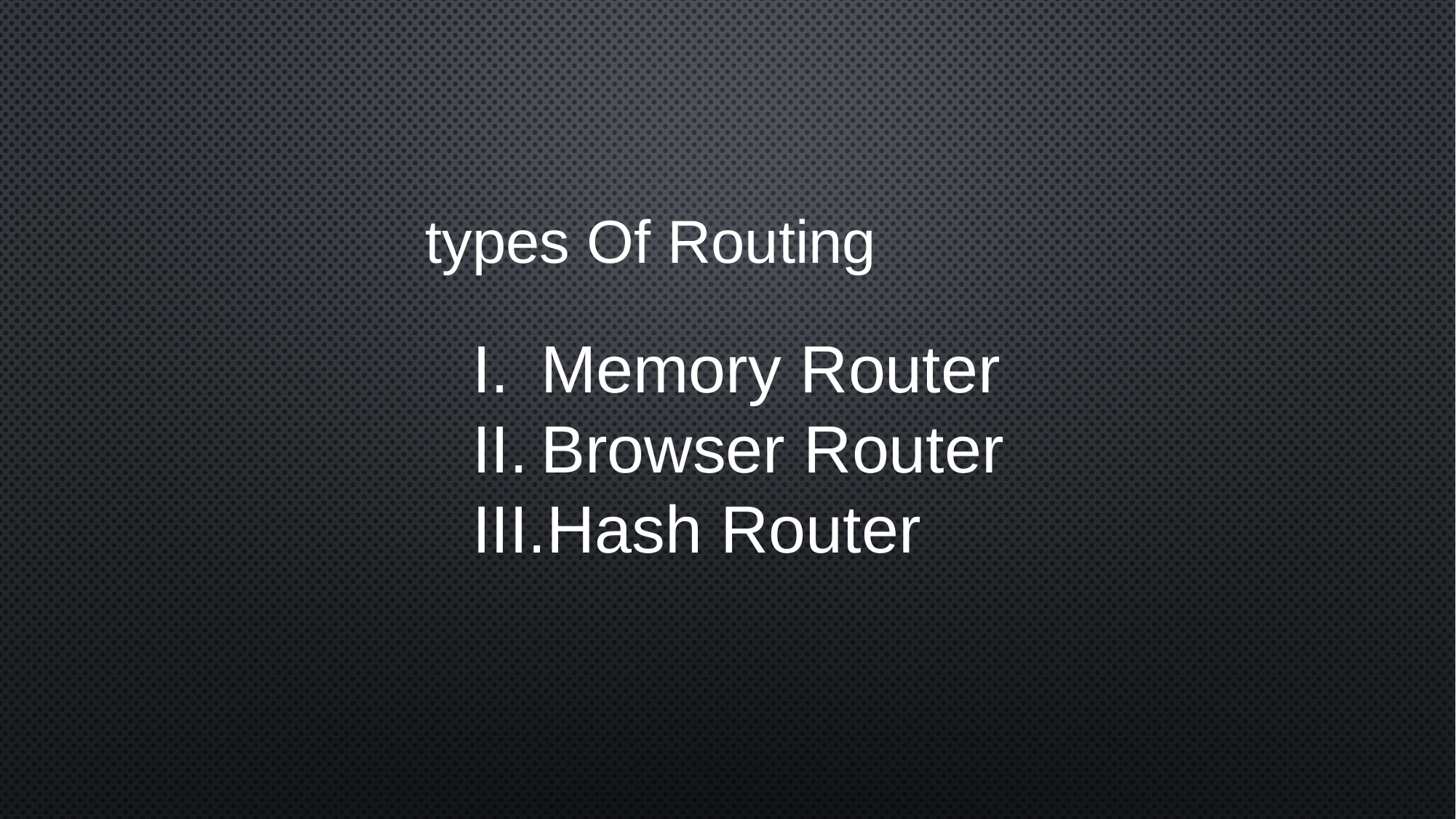

types Of Routing

Memory Router
Browser Router
Hash Router